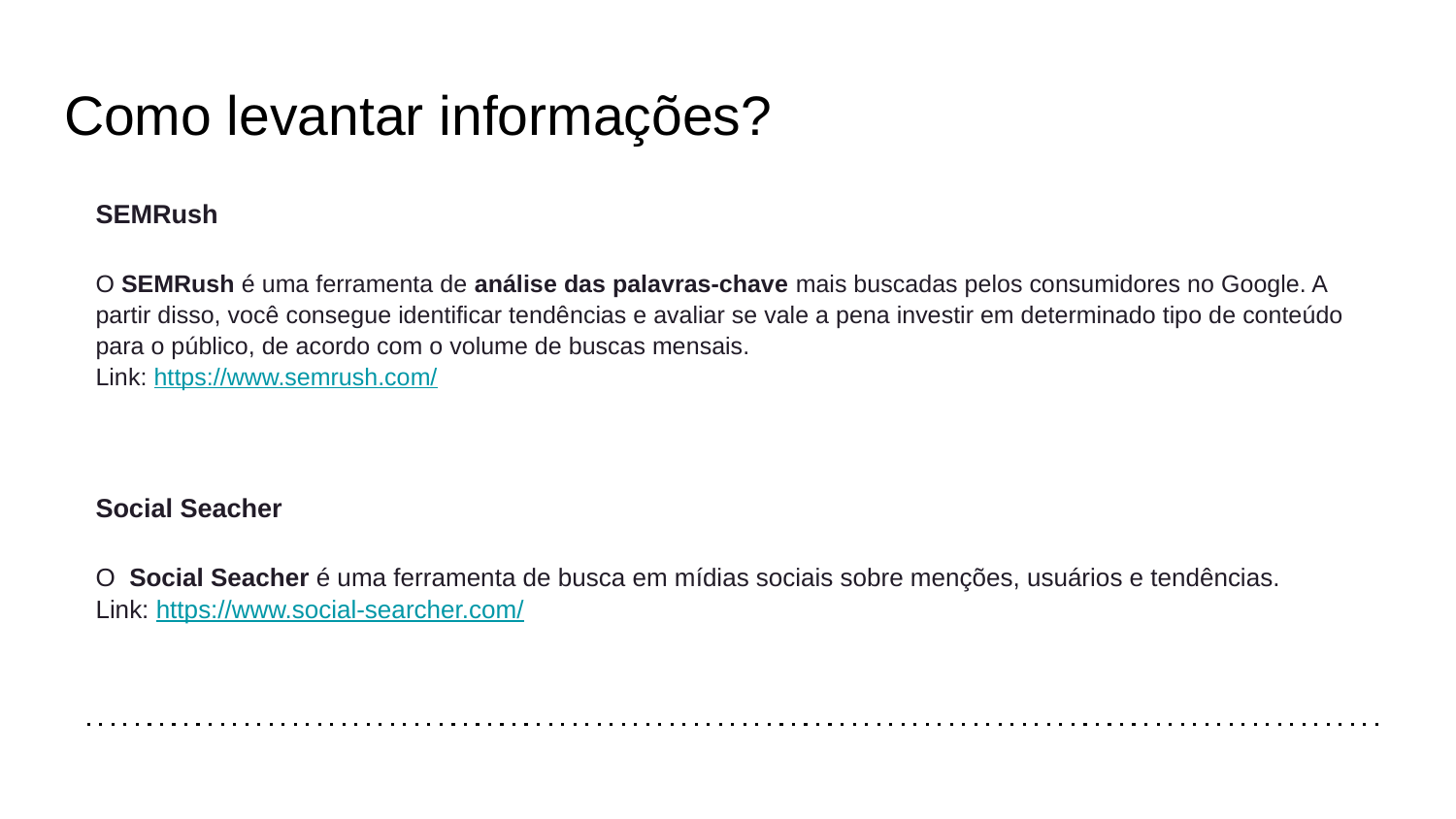

# Como levantar informações?
SEMRush
O SEMRush é uma ferramenta de análise das palavras-chave mais buscadas pelos consumidores no Google. A partir disso, você consegue identificar tendências e avaliar se vale a pena investir em determinado tipo de conteúdo para o público, de acordo com o volume de buscas mensais.
Link: https://www.semrush.com/

Social Seacher
O  Social Seacher é uma ferramenta de busca em mídias sociais sobre menções, usuários e tendências.
Link: https://www.social-searcher.com/